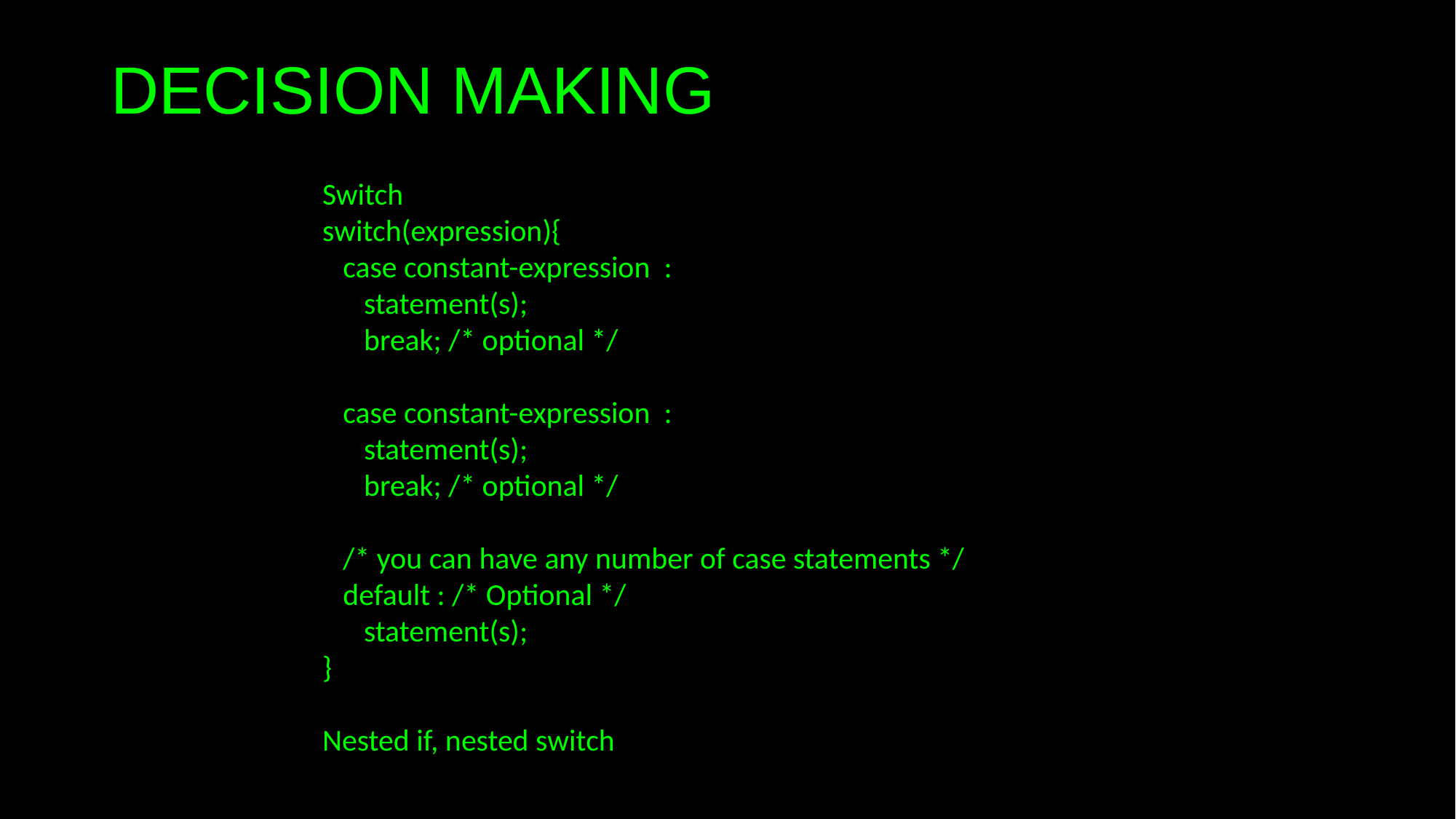

# DECISION MAKING
Switch
switch(expression){
   case constant-expression  :
      statement(s);
      break; /* optional */

   case constant-expression  :
      statement(s);
      break; /* optional */

   /* you can have any number of case statements */
   default : /* Optional */
      statement(s);
}

Nested if, nested switch